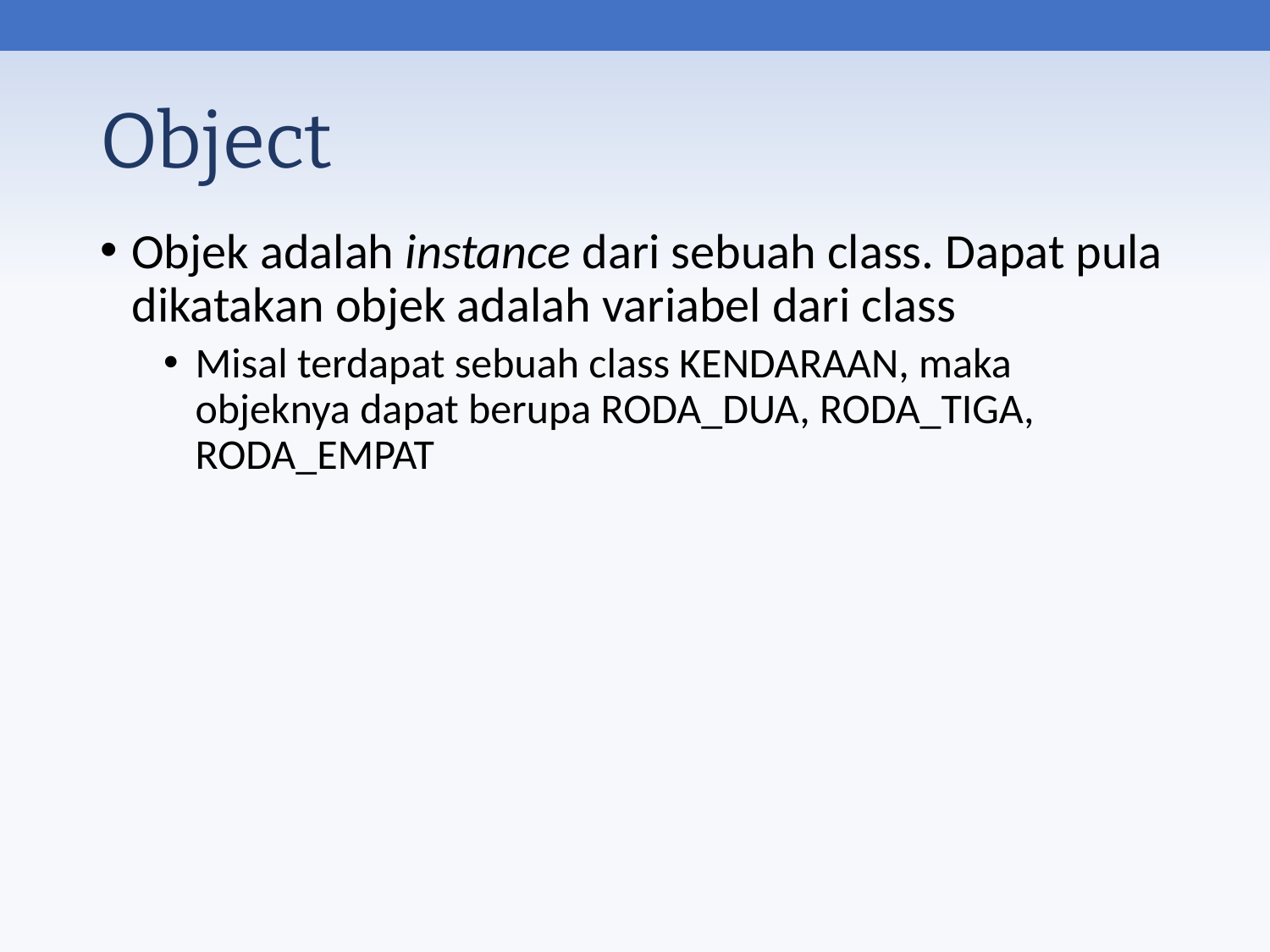

# Object
Objek adalah instance dari sebuah class. Dapat pula dikatakan objek adalah variabel dari class
Misal terdapat sebuah class KENDARAAN, maka objeknya dapat berupa RODA_DUA, RODA_TIGA, RODA_EMPAT